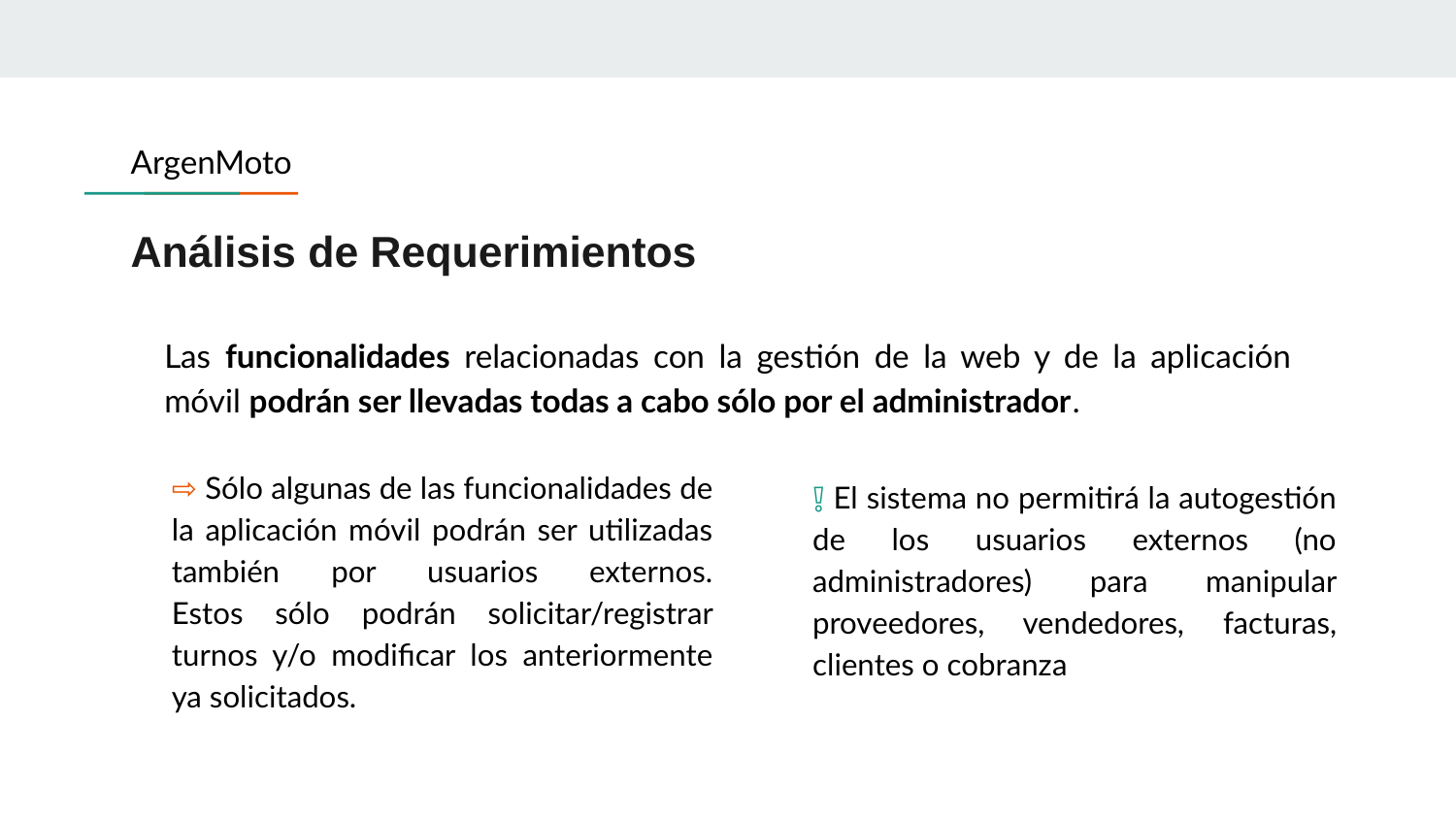

ArgenMoto
# Análisis de Requerimientos
Las funcionalidades relacionadas con la gestión de la web y de la aplicación móvil podrán ser llevadas todas a cabo sólo por el administrador.

⇨ Sólo algunas de las funcionalidades de la aplicación móvil podrán ser utilizadas también por usuarios externos.
Estos sólo podrán solicitar/registrar turnos y/o modificar los anteriormente ya solicitados.
❕ El sistema no permitirá la autogestión de los usuarios externos (no administradores) para manipular proveedores, vendedores, facturas, clientes o cobranza